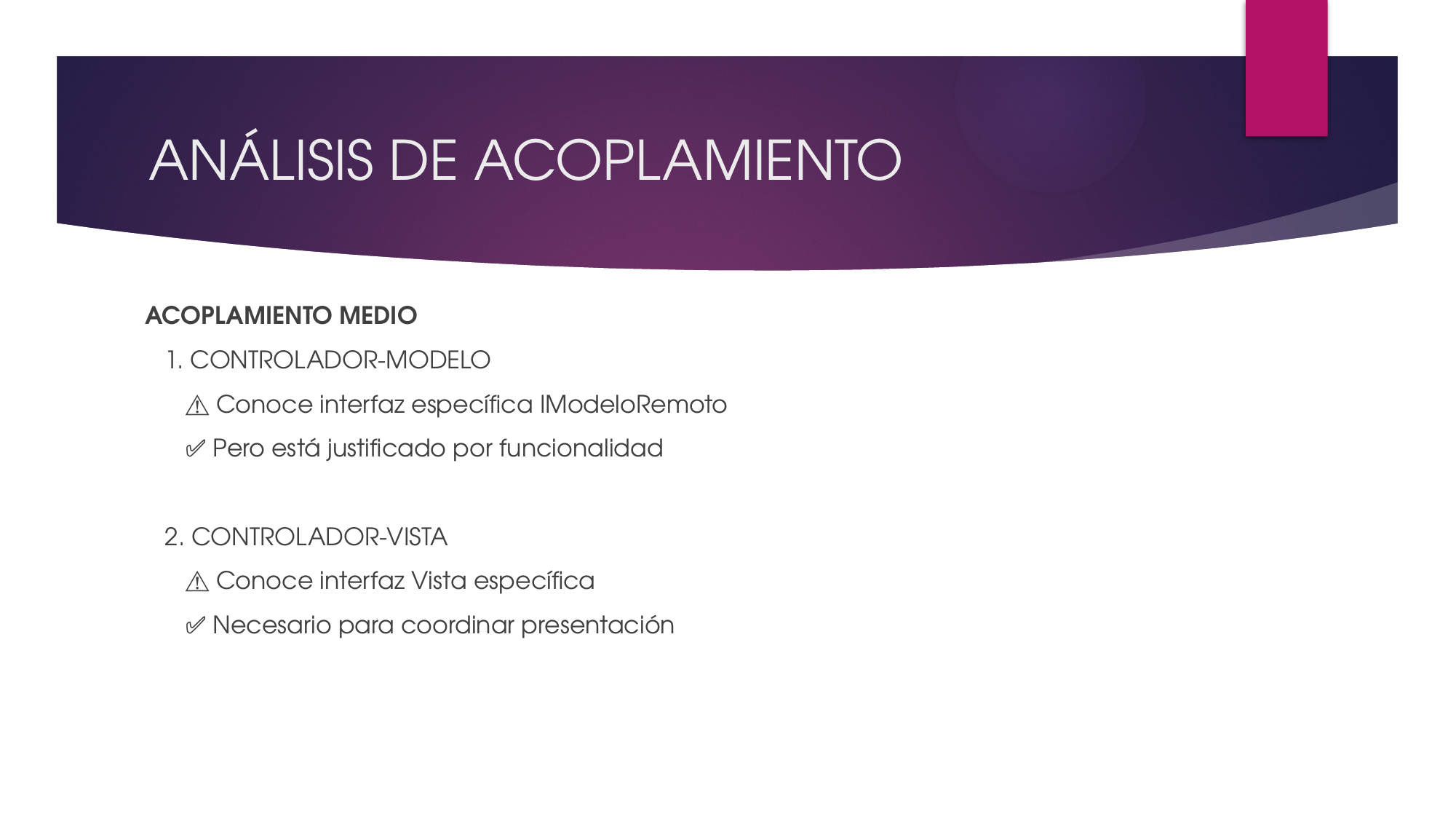

# ANÁLISIS DE ACOPLAMIENTO
ACOPLAMIENTO MEDIO
   1. CONTROLADOR-MODELO
      ⚠️ Conoce interfaz específica IModeloRemoto
      ✅ Pero está justificado por funcionalidad

   2. CONTROLADOR-VISTA
      ⚠️ Conoce interfaz Vista específica
      ✅ Necesario para coordinar presentación